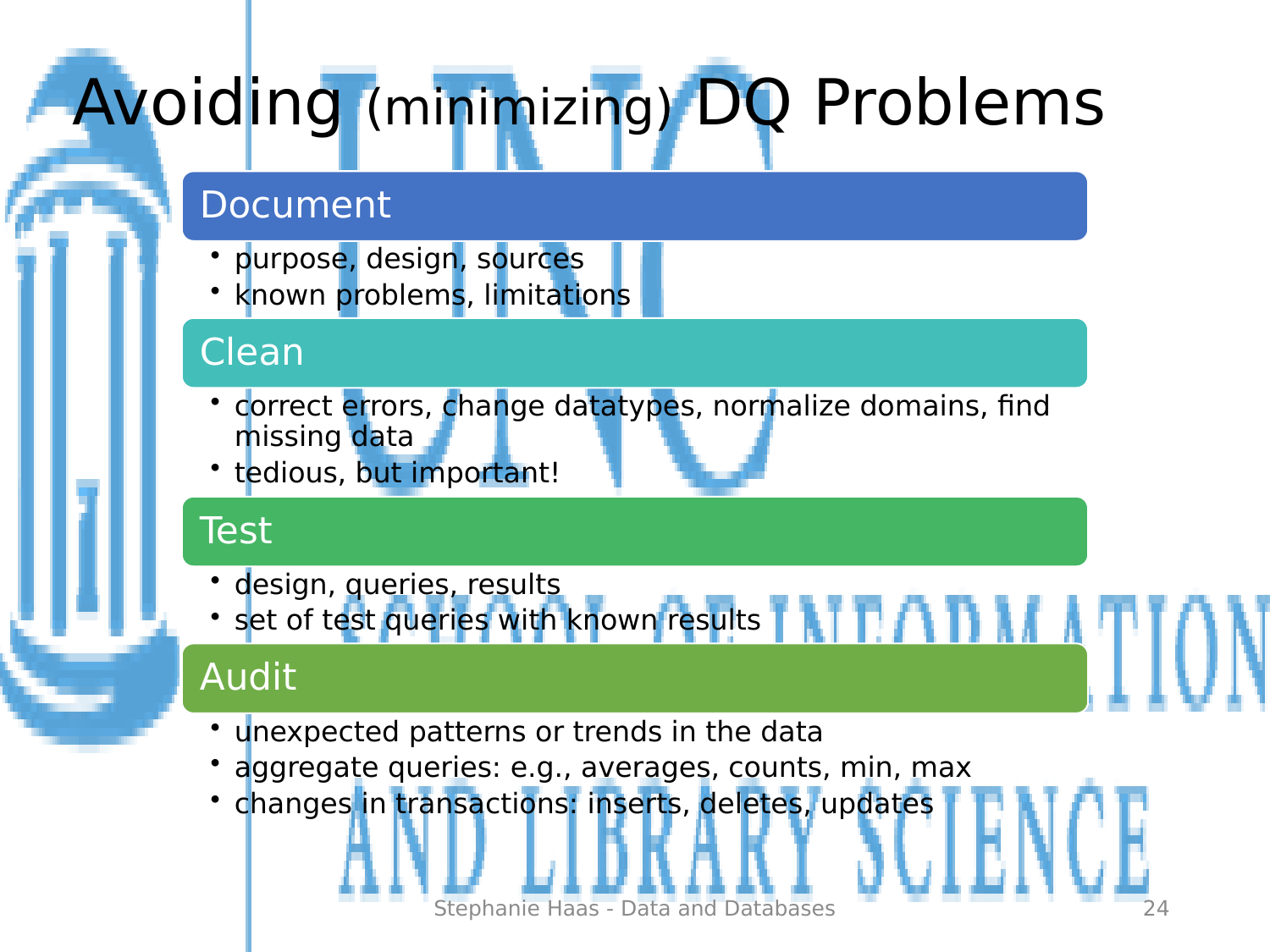

# Avoiding (minimizing) DQ Problems
Document
purpose, design, sources
known problems, limitations
Clean
correct errors, change datatypes, normalize domains, find missing data
tedious, but important!
Test
design, queries, results
set of test queries with known results
Audit
unexpected patterns or trends in the data
aggregate queries: e.g., averages, counts, min, max
changes in transactions: inserts, deletes, updates
Stephanie Haas - Data and Databases
24